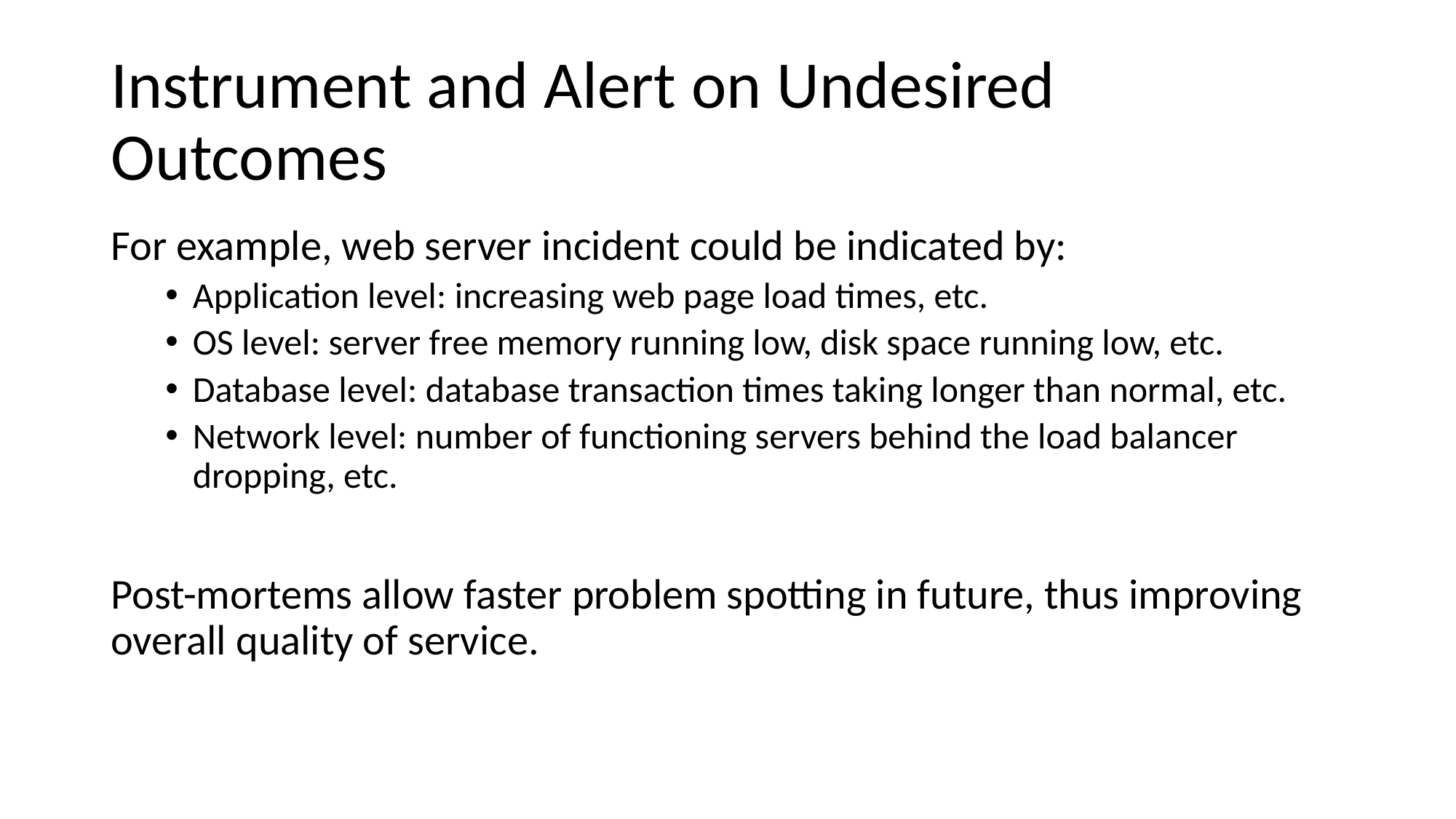

# Instrument and Alert on Undesired Outcomes
For example, web server incident could be indicated by:
Application level: increasing web page load times, etc.
OS level: server free memory running low, disk space running low, etc.
Database level: database transaction times taking longer than normal, etc.
Network level: number of functioning servers behind the load balancer dropping, etc.

Post-mortems allow faster problem spotting in future, thus improving overall quality of service.